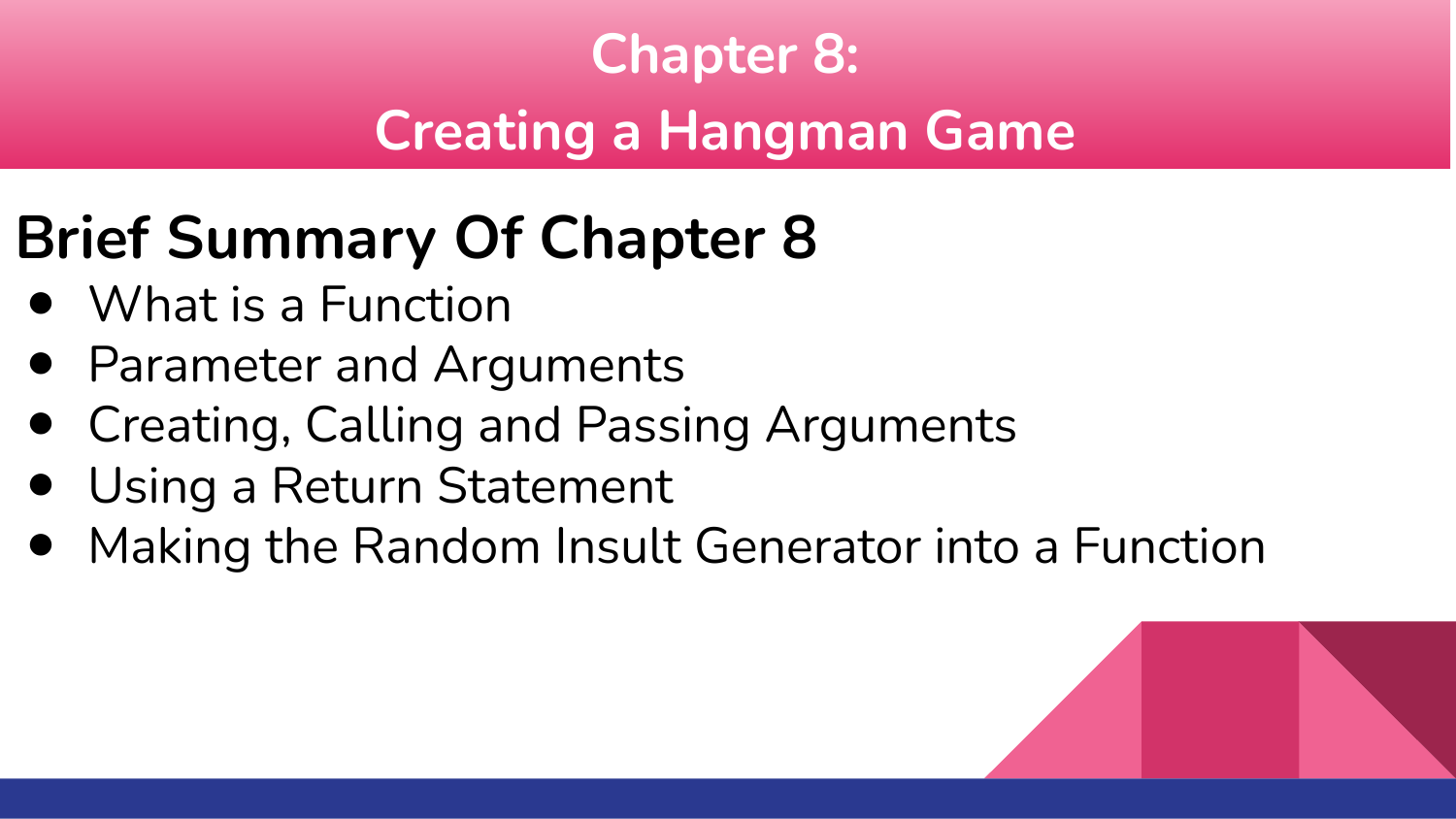

Chapter 8:
Creating a Hangman Game
# Brief Summary Of Chapter 8
What is a Function
Parameter and Arguments
Creating, Calling and Passing Arguments
Using a Return Statement
Making the Random Insult Generator into a Function